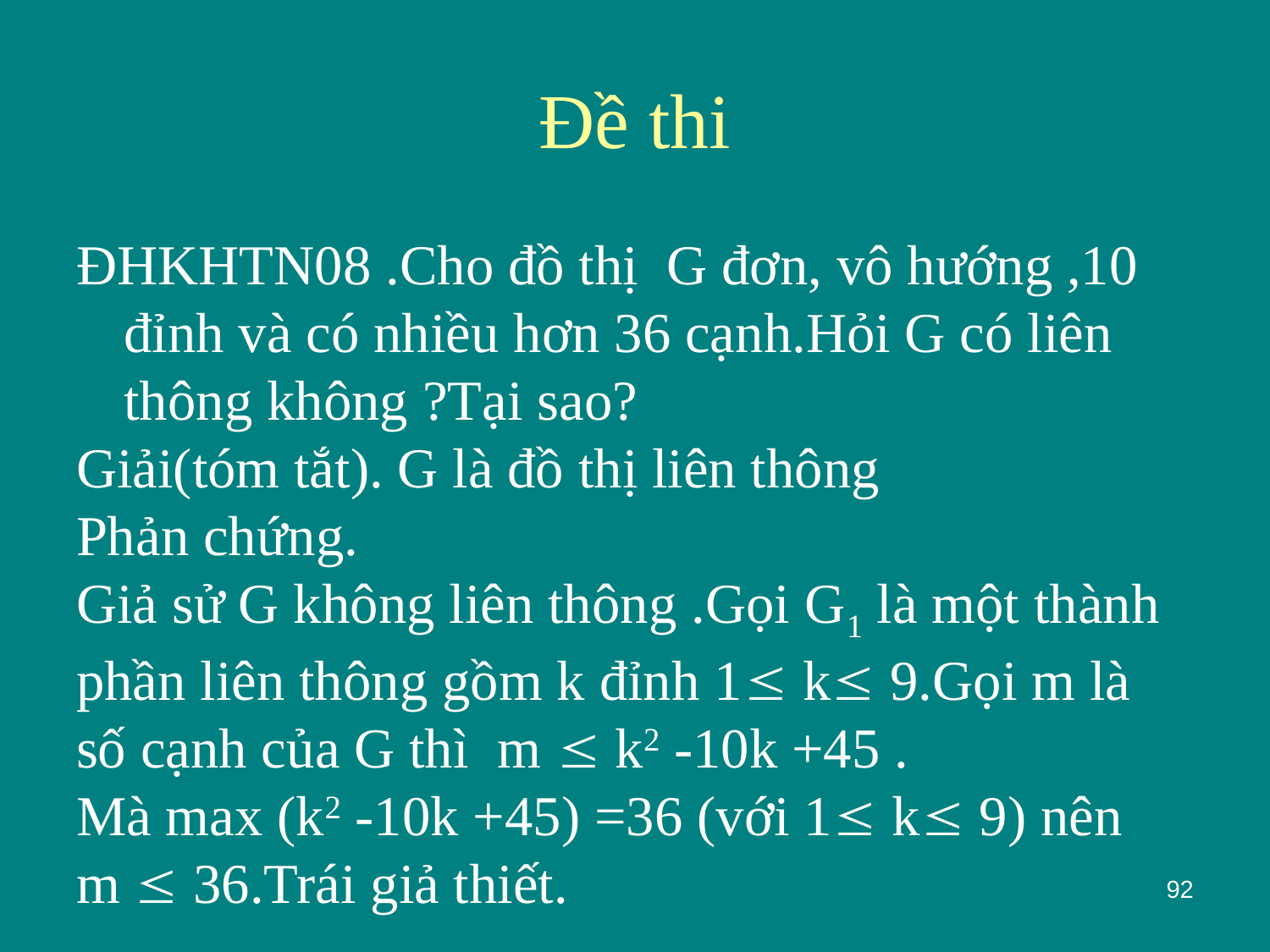

# Đề thi
ĐHKHTN08 .Cho đồ thị  G đơn, vô hướng ,10 đỉnh và có nhiều hơn 36 cạnh.Hỏi G có liên thông không ?Tại sao?
Giải(tóm tắt). G là đồ thị liên thông
Phản chứng.
Giả sử G không liên thông .Gọi G1 là một thành phần liên thông gồm k đỉnh 1≤ k≤ 9.Gọi m là số cạnh của G thì  m ≤ k2 -10k +45 .
Mà max (k2 -10k +45) =36 (với 1≤ k≤ 9) nên
m ≤ 36.Trái giả thiết.

92